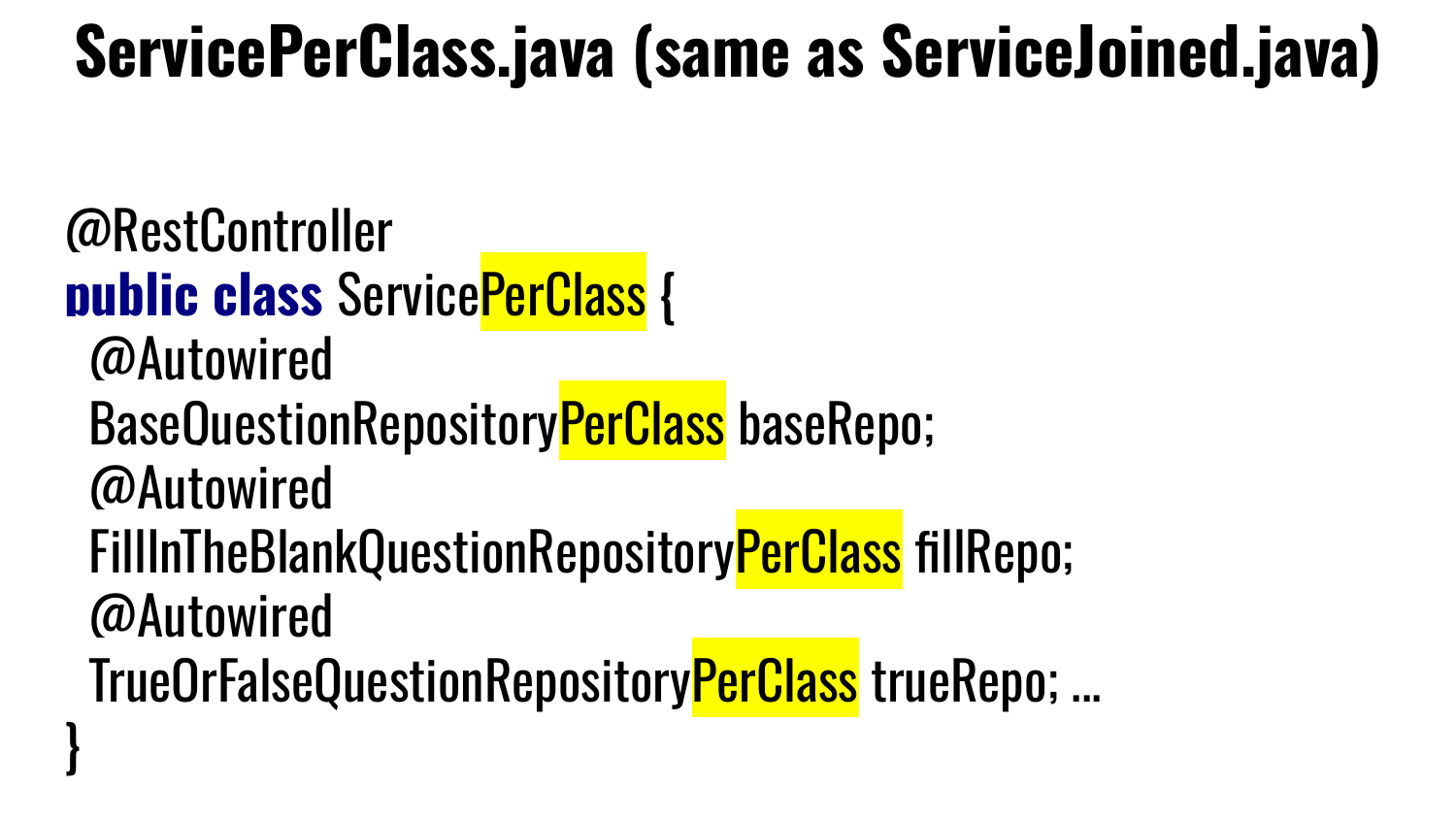

# ServicePerClass.java (same as ServiceJoined.java)
@RestController
public class ServicePerClass {
  @Autowired
  BaseQuestionRepositoryPerClass baseRepo;
  @Autowired
  FillInTheBlankQuestionRepositoryPerClass fillRepo;
  @Autowired
  TrueOrFalseQuestionRepositoryPerClass trueRepo; ...
}